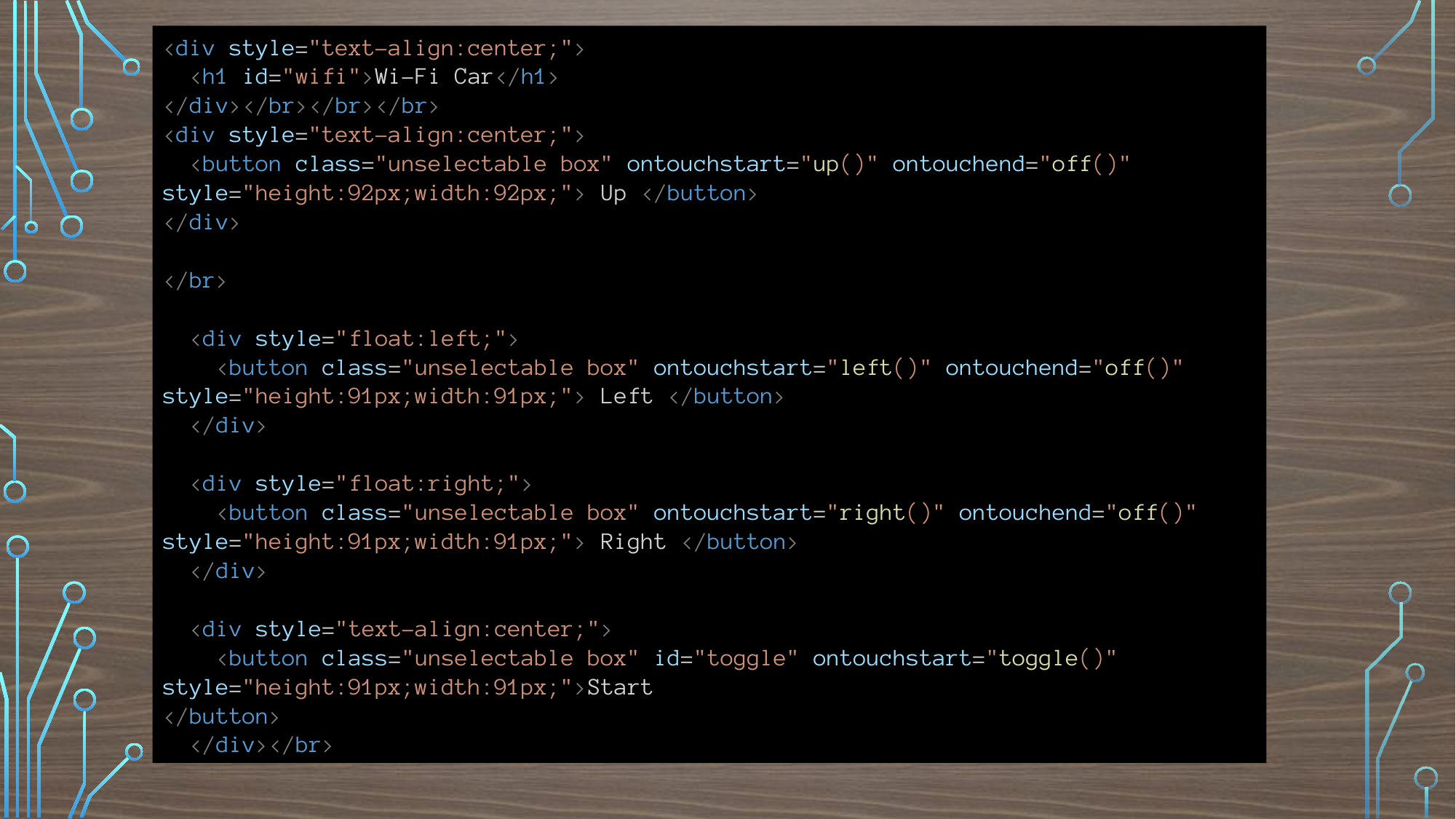

<div style="text-align:center;">
  <h1 id="wifi">Wi-Fi Car</h1>
</div></br></br></br>
<div style="text-align:center;">
  <button class="unselectable box" ontouchstart="up()" ontouchend="off()" style="height:92px;width:92px;"> Up </button>
</div>
</br>
  <div style="float:left;">
    <button class="unselectable box" ontouchstart="left()" ontouchend="off()" style="height:91px;width:91px;"> Left </button>
  </div>

  <div style="float:right;">
    <button class="unselectable box" ontouchstart="right()" ontouchend="off()" style="height:91px;width:91px;"> Right </button>
  </div>

  <div style="text-align:center;">
    <button class="unselectable box" id="toggle" ontouchstart="toggle()" style="height:91px;width:91px;">Start
</button>
  </div></br>